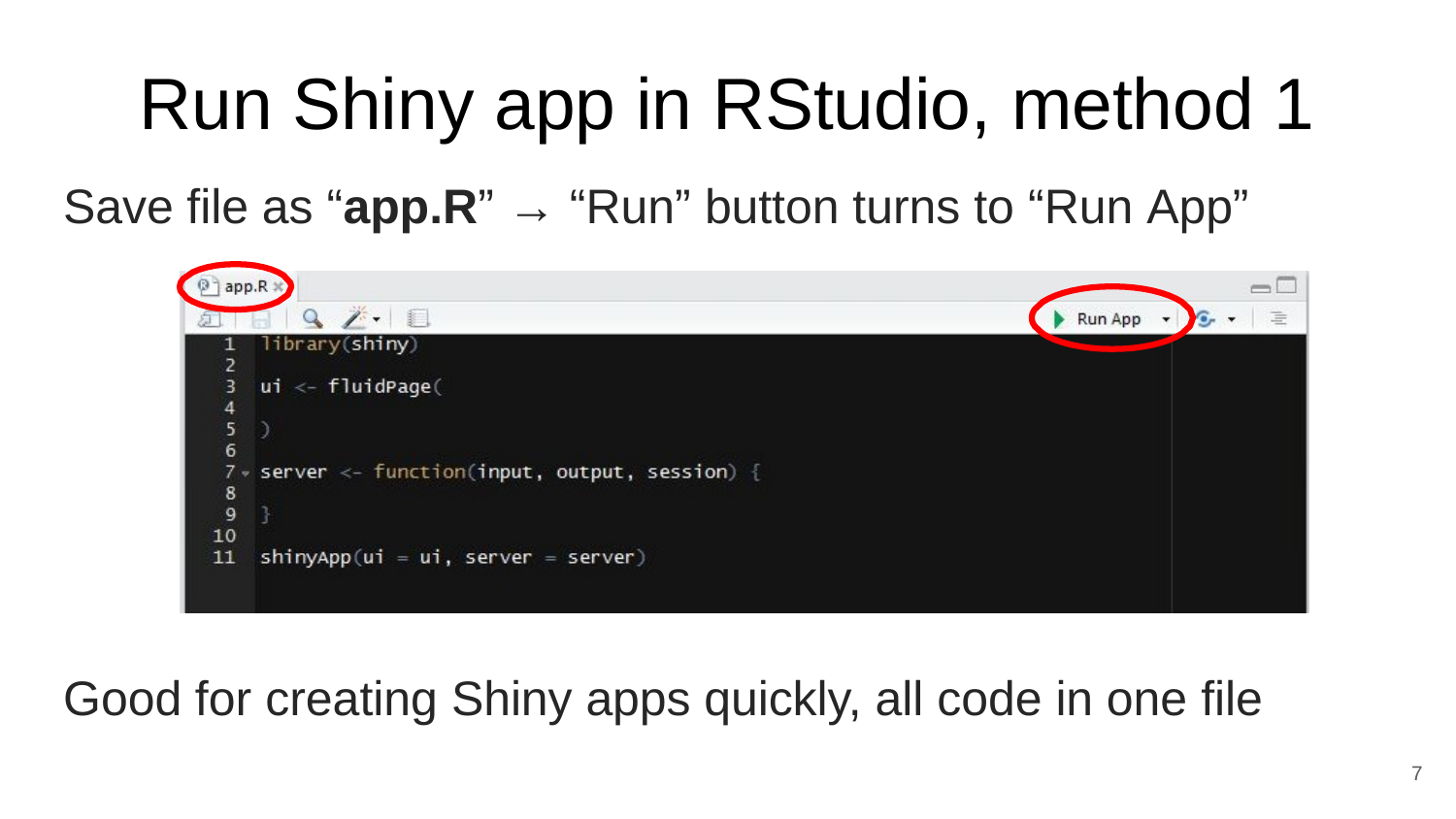

Run Shiny app in RStudio, method 1
Save file as “app.R” → “Run” button turns to “Run App”

Good for creating Shiny apps quickly, all code in one file
7